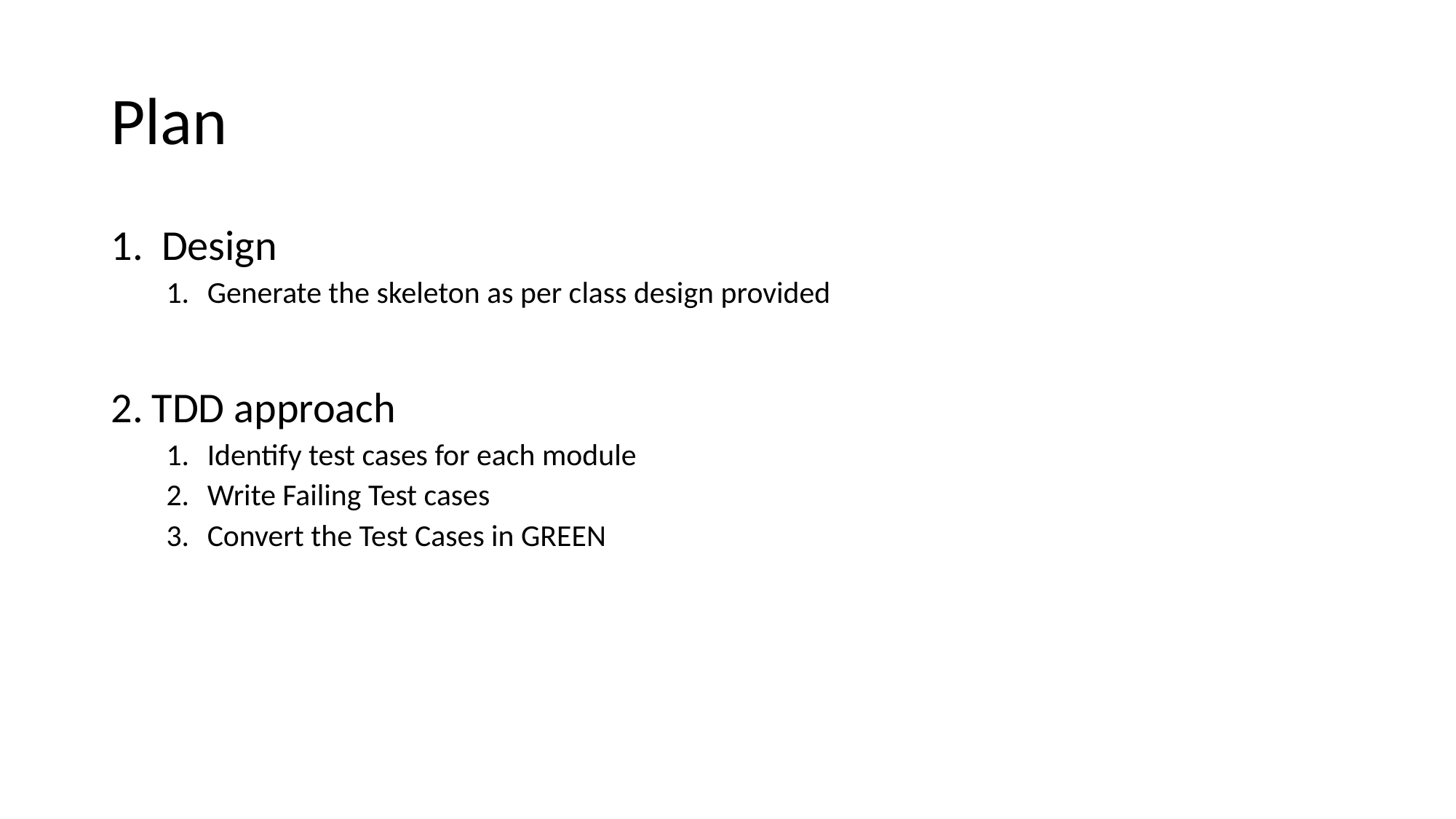

# Plan
 Design
Generate the skeleton as per class design provided

TDD approach
Identify test cases for each module
Write Failing Test cases
Convert the Test Cases in GREEN